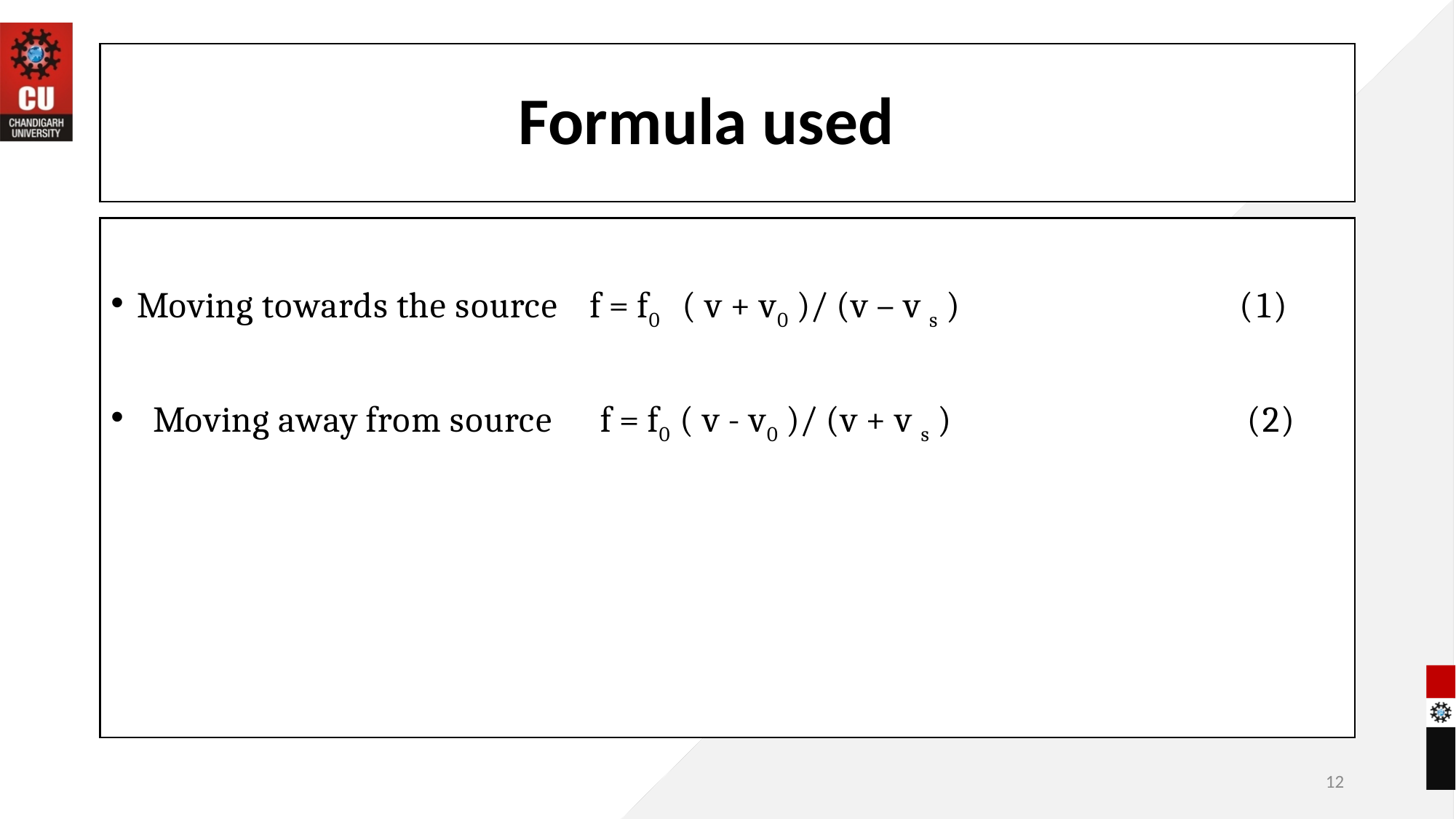

# Formula used

Moving towards the source    f = f0    ( v + v0 )/ (v – v s )                                   (1)

  Moving away from source      f = f0  ( v - v0 )/ (v + v s )                                     (2)

12